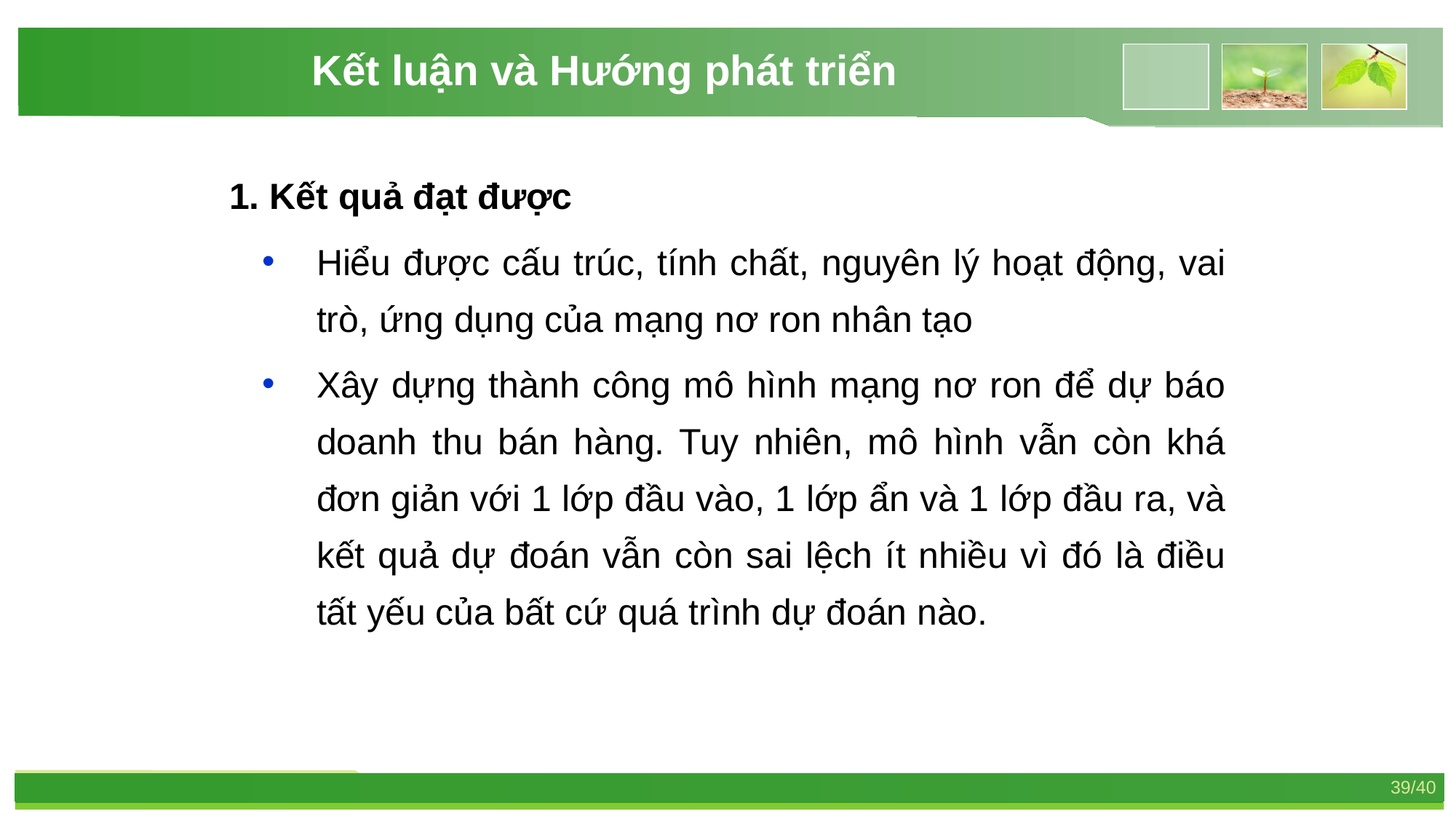

Kết luận và Hướng phát triển
1. Kết quả đạt được
Hiểu được cấu trúc, tính chất, nguyên lý hoạt động, vai trò, ứng dụng của mạng nơ ron nhân tạo
Xây dựng thành công mô hình mạng nơ ron để dự báo doanh thu bán hàng. Tuy nhiên, mô hình vẫn còn khá đơn giản với 1 lớp đầu vào, 1 lớp ẩn và 1 lớp đầu ra, và kết quả dự đoán vẫn còn sai lệch ít nhiều vì đó là điều tất yếu của bất cứ quá trình dự đoán nào.